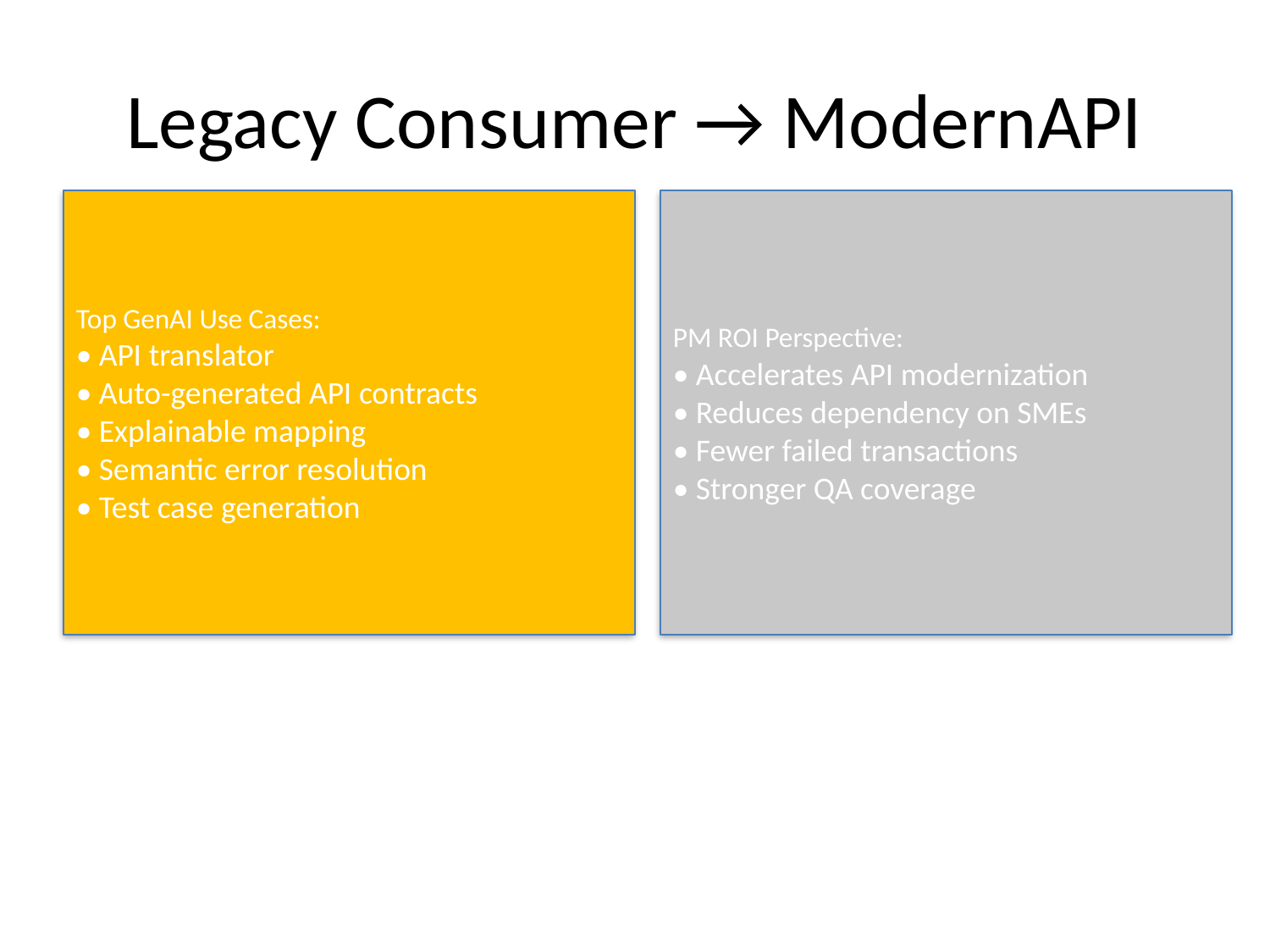

# Legacy Consumer → ModernAPI
Top GenAI Use Cases:
• API translator
• Auto-generated API contracts
• Explainable mapping
• Semantic error resolution
• Test case generation
PM ROI Perspective:
• Accelerates API modernization
• Reduces dependency on SMEs
• Fewer failed transactions
• Stronger QA coverage